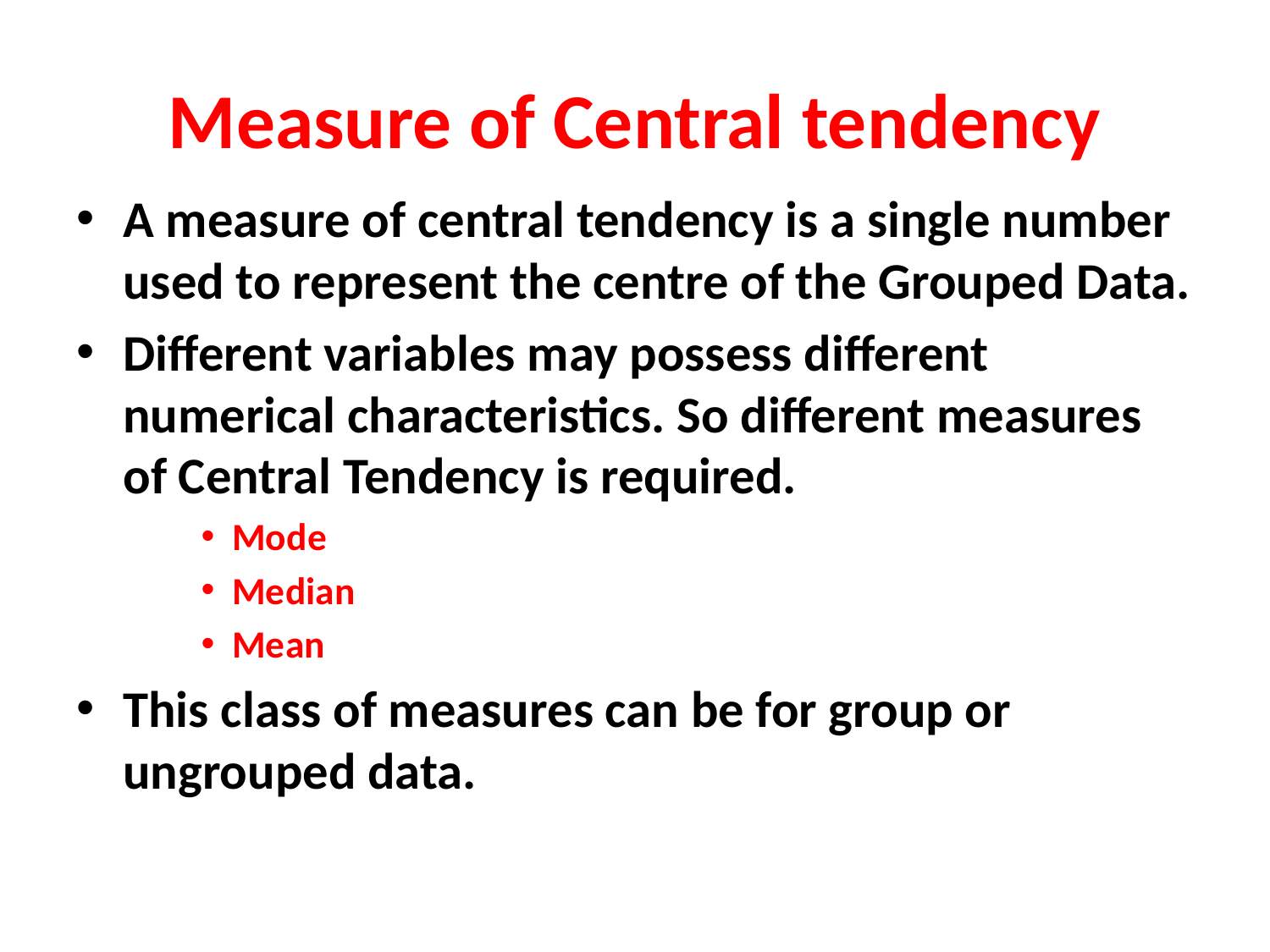

# Measure of Central tendency
A measure of central tendency is a single number used to represent the centre of the Grouped Data.
Different variables may possess different numerical characteristics. So different measures of Central Tendency is required.
Mode
Median
Mean
This class of measures can be for group or ungrouped data.